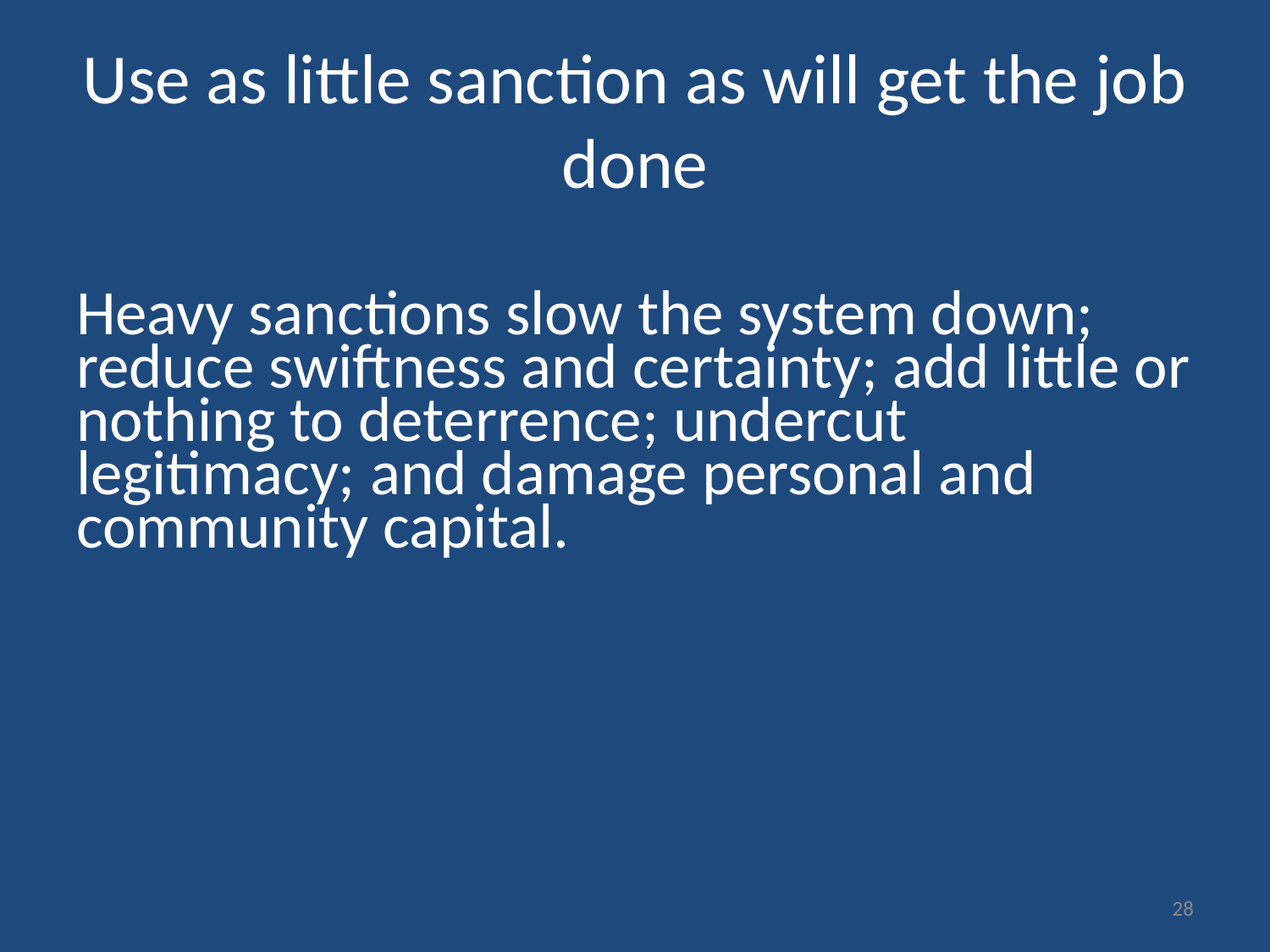

# Use as little sanction as will get the job done
Heavy sanctions slow the system down; reduce swiftness and certainty; add little or nothing to deterrence; undercut legitimacy; and damage personal and community capital.
28